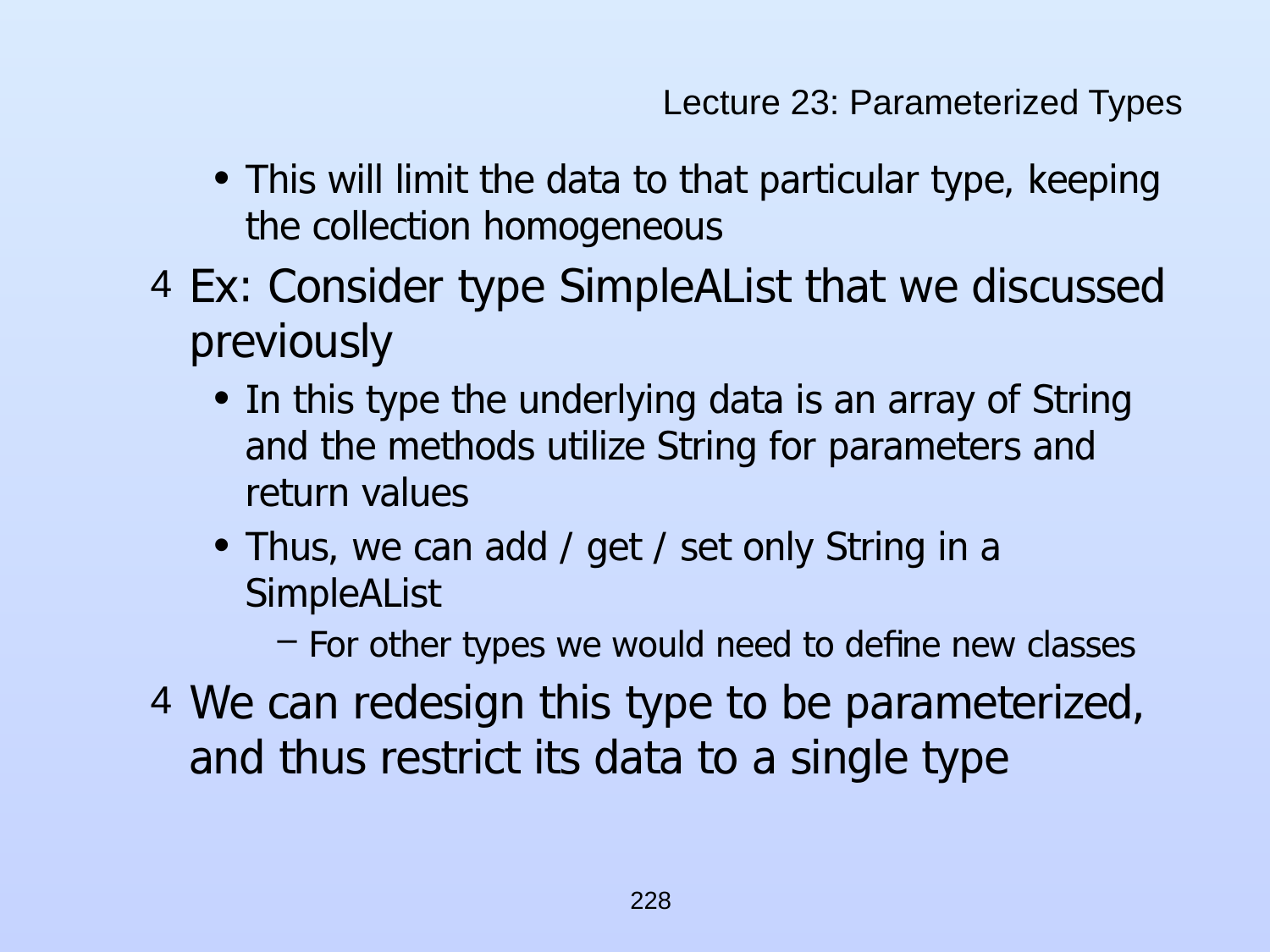

# Lecture 23: Parameterized Types
This will limit the data to that particular type, keeping the collection homogeneous
Ex: Consider type SimpleAList that we discussed previously
In this type the underlying data is an array of String and the methods utilize String for parameters and return values
Thus, we can add / get / set only String in a SimpleAList
For other types we would need to define new classes
We can redesign this type to be parameterized, and thus restrict its data to a single type
228